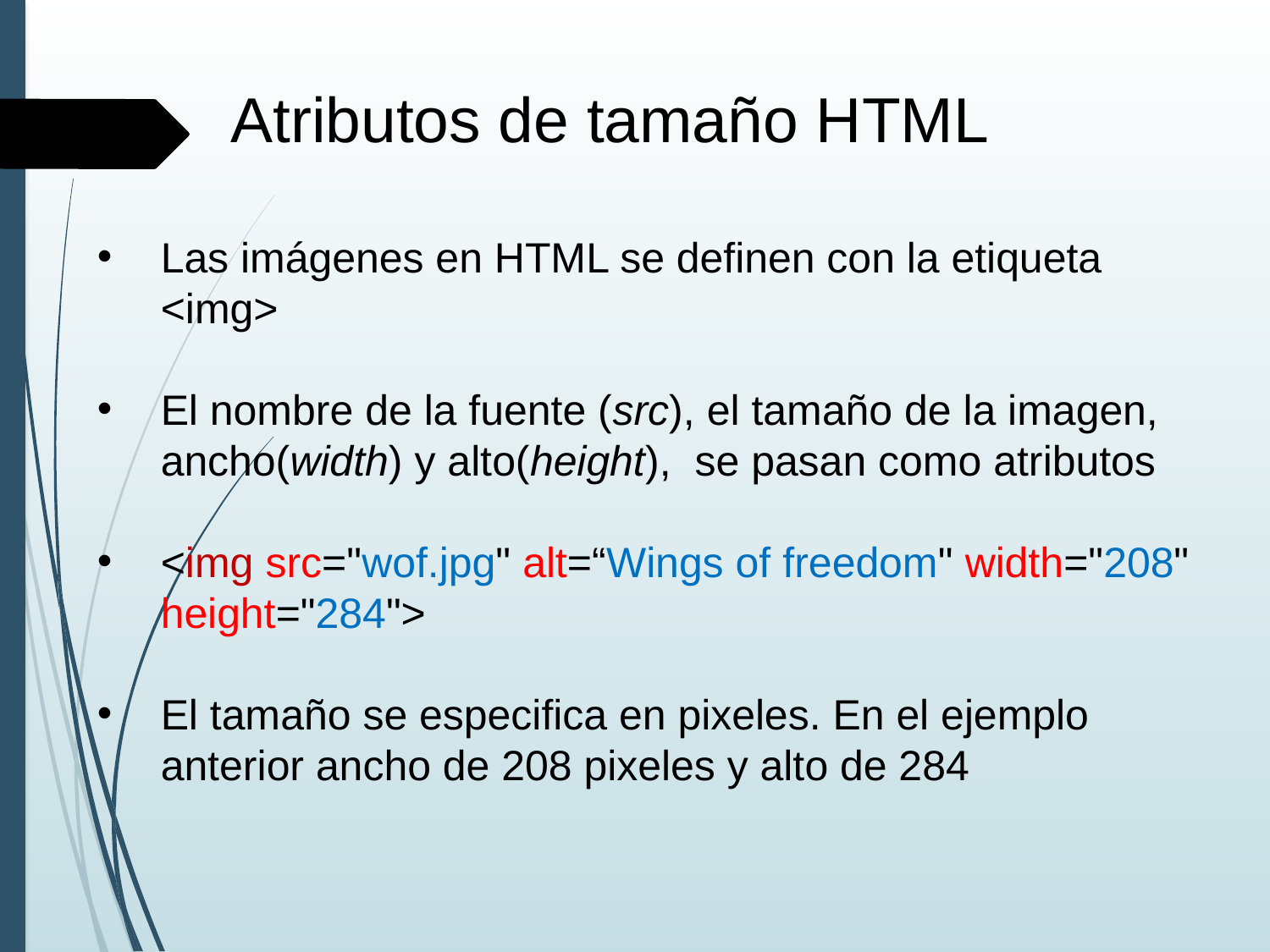

Atributos de tamaño HTML
Las imágenes en HTML se definen con la etiqueta <img>

El nombre de la fuente (src), el tamaño de la imagen, ancho(width) y alto(height),  se pasan como atributos

<img src="wof.jpg" alt=“Wings of freedom" width="208" height="284">

El tamaño se especifica en pixeles. En el ejemplo anterior ancho de 208 pixeles y alto de 284